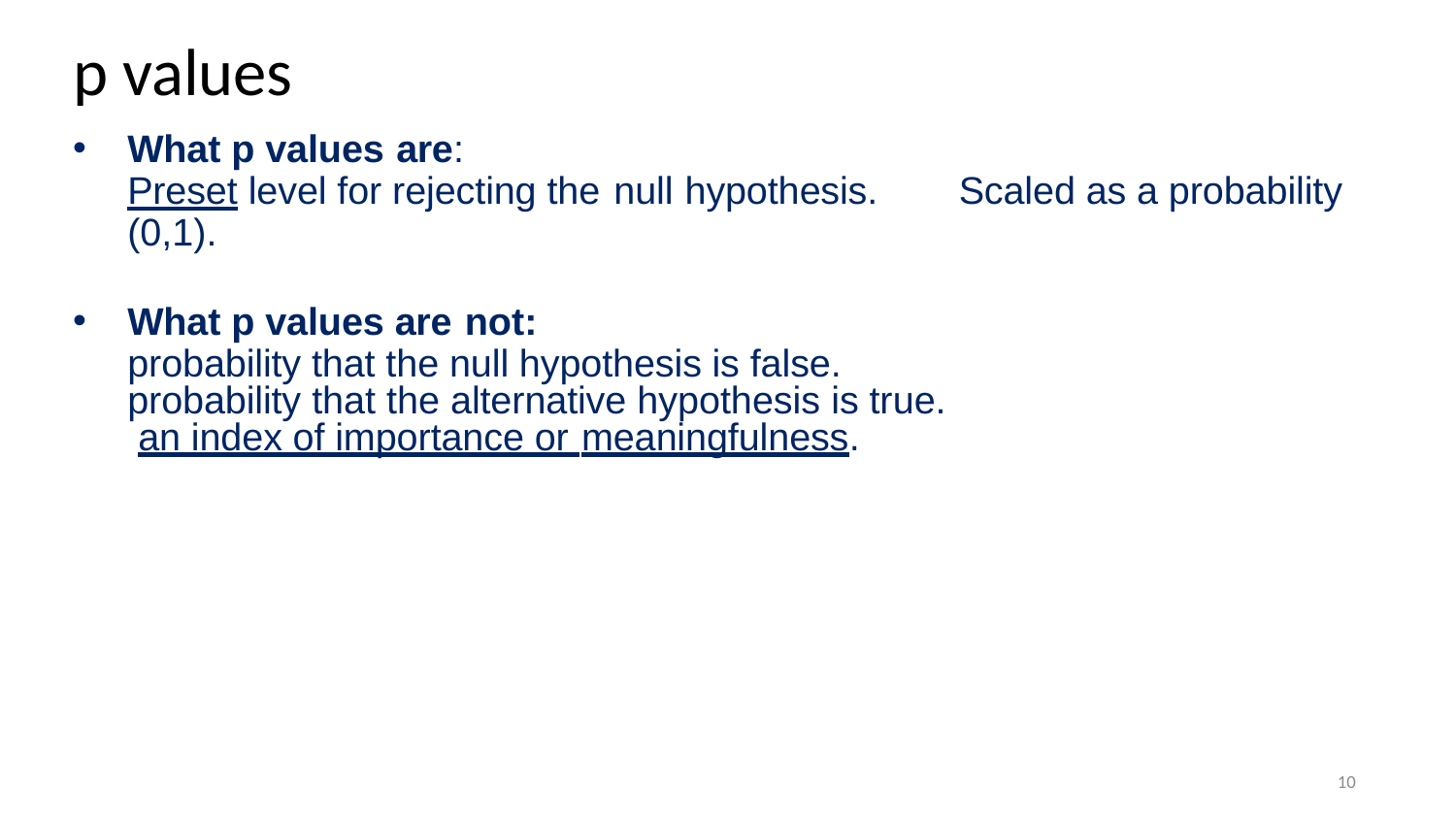

# p values
What p values are:
Preset level for rejecting the null hypothesis.	Scaled as a probability (0,1).

What p values are not:
probability that the null hypothesis is false.  probability that the alternative hypothesis is true.  an index of importance or meaningfulness.
10